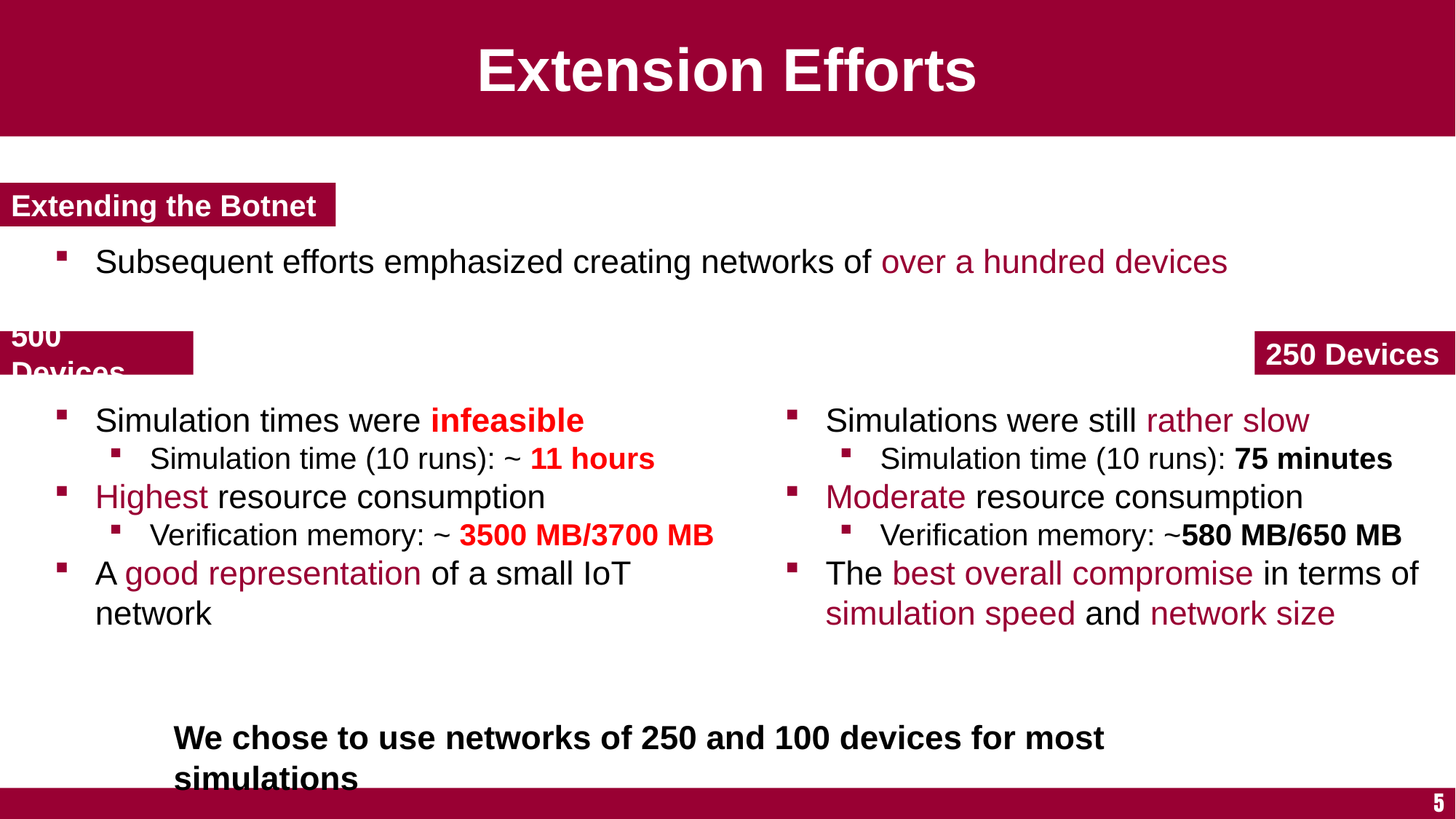

Extension Efforts
Extending the Botnet
Subsequent efforts emphasized creating networks of over a hundred devices
500 Devices
250 Devices
Simulation times were infeasible
Simulation time (10 runs): ~ 11 hours
Highest resource consumption
Verification memory: ~ 3500 MB/3700 MB
A good representation of a small IoT network
Simulations were still rather slow
Simulation time (10 runs): 75 minutes
Moderate resource consumption
Verification memory: ~580 MB/650 MB
The best overall compromise in terms of simulation speed and network size
We chose to use networks of 250 and 100 devices for most simulations
5